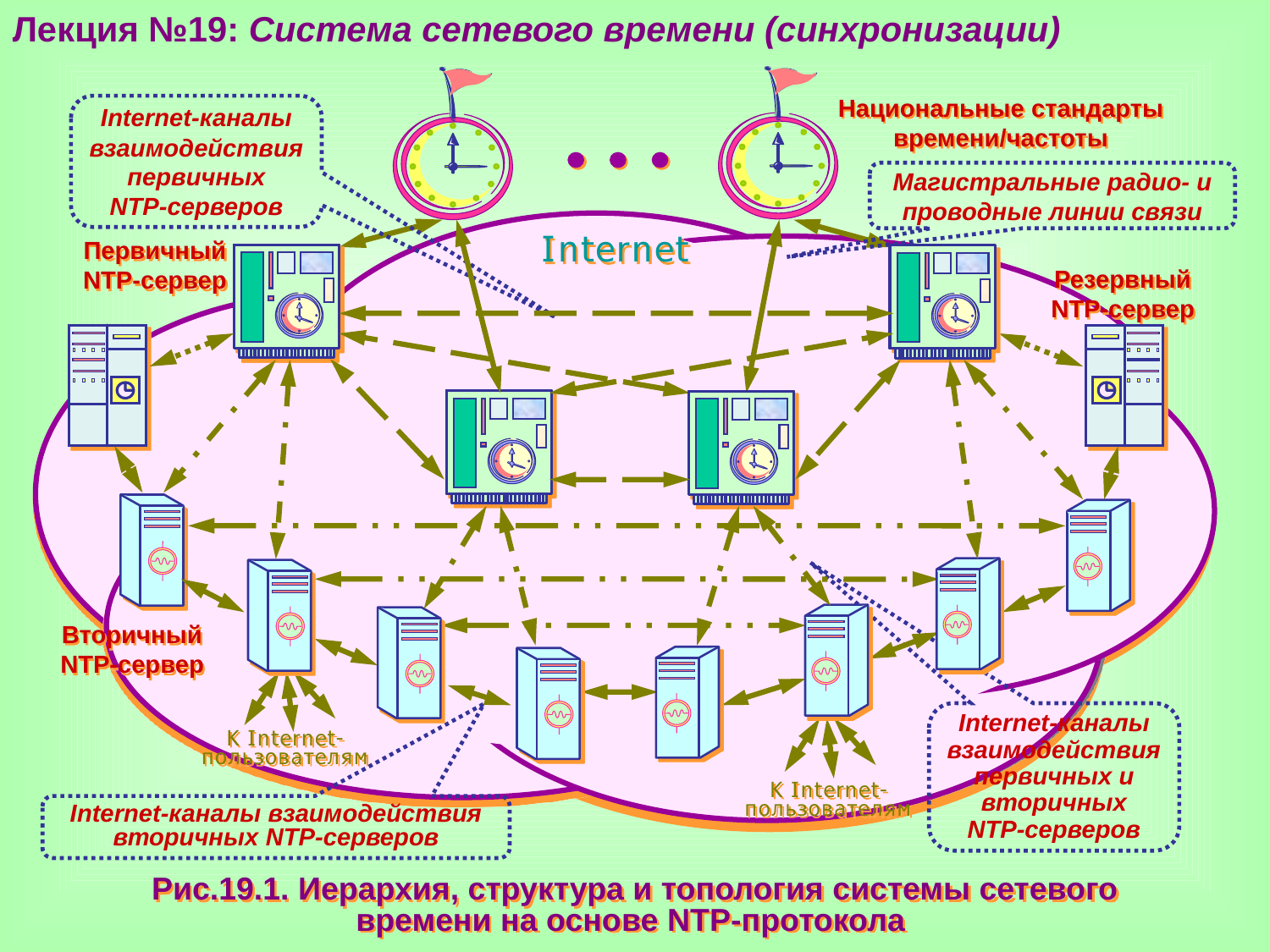

Лекция №19: Система сетевого времени (синхронизации)

Национальные стандарты времени/частоты
Internet-каналы взаимодействия первичных
NTP-серверов

Магистральные радио- и проводные линии связи

Internet
Первичный
NTP-сервер

Резервный
NTP-сервер

Вторичный
NTP-сервер

Internet-каналы взаимодействия
первичных и вторичных
NTP-серверов

К Internet-пользователям
К Internet-пользователям
Internet-каналы взаимодействия вторичных NTP-серверов
Рис.19.1. Иерархия, структура и топология системы сетевого
времени на основе NTP-протокола